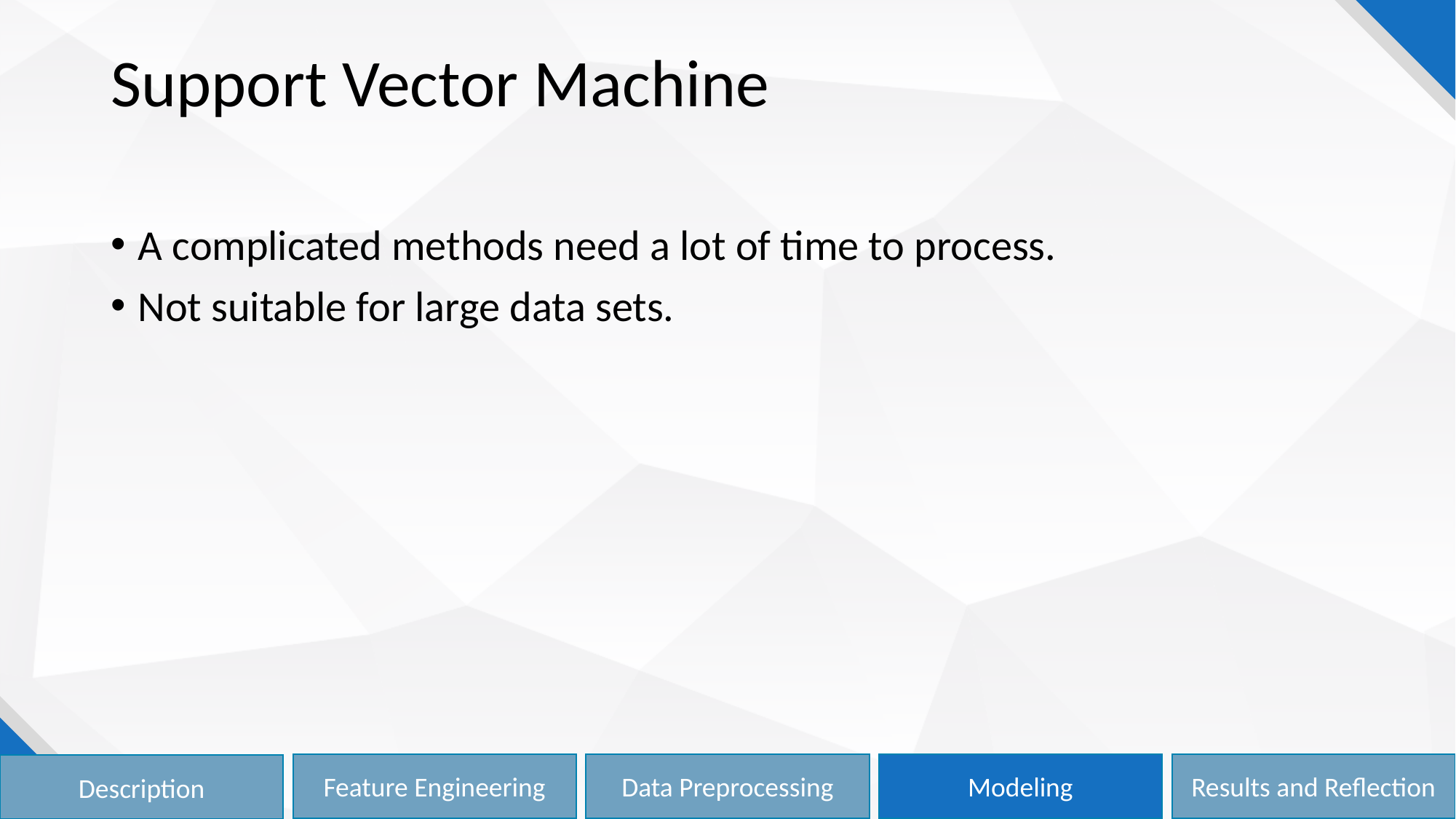

# Support Vector Machine
A complicated methods need a lot of time to process.
Not suitable for large data sets.
Results and Reflection
Feature Engineering
Data Preprocessing
Modeling
Description